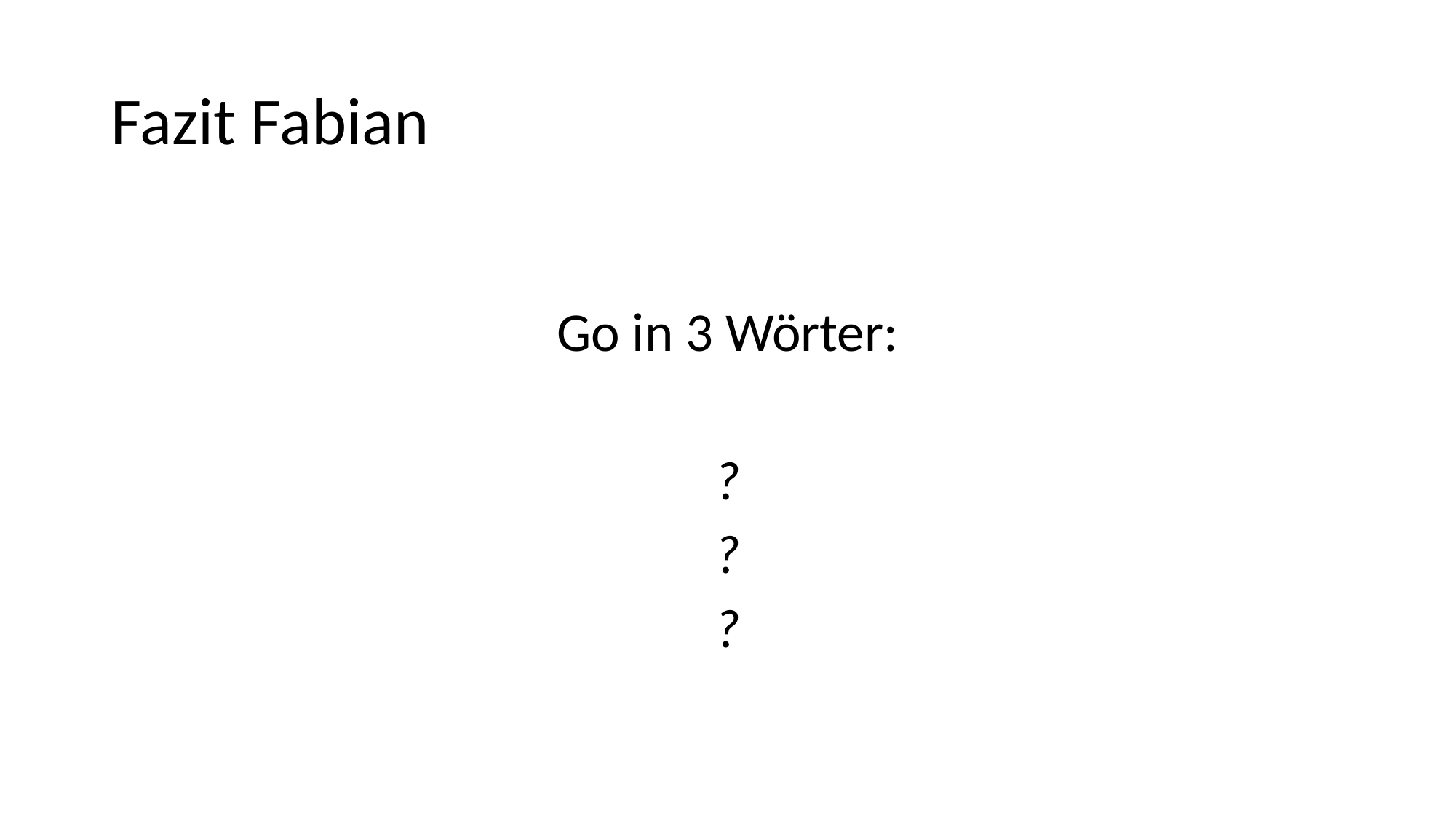

# Fazit Fabian

Go in 3 Wörter:

?
?
?